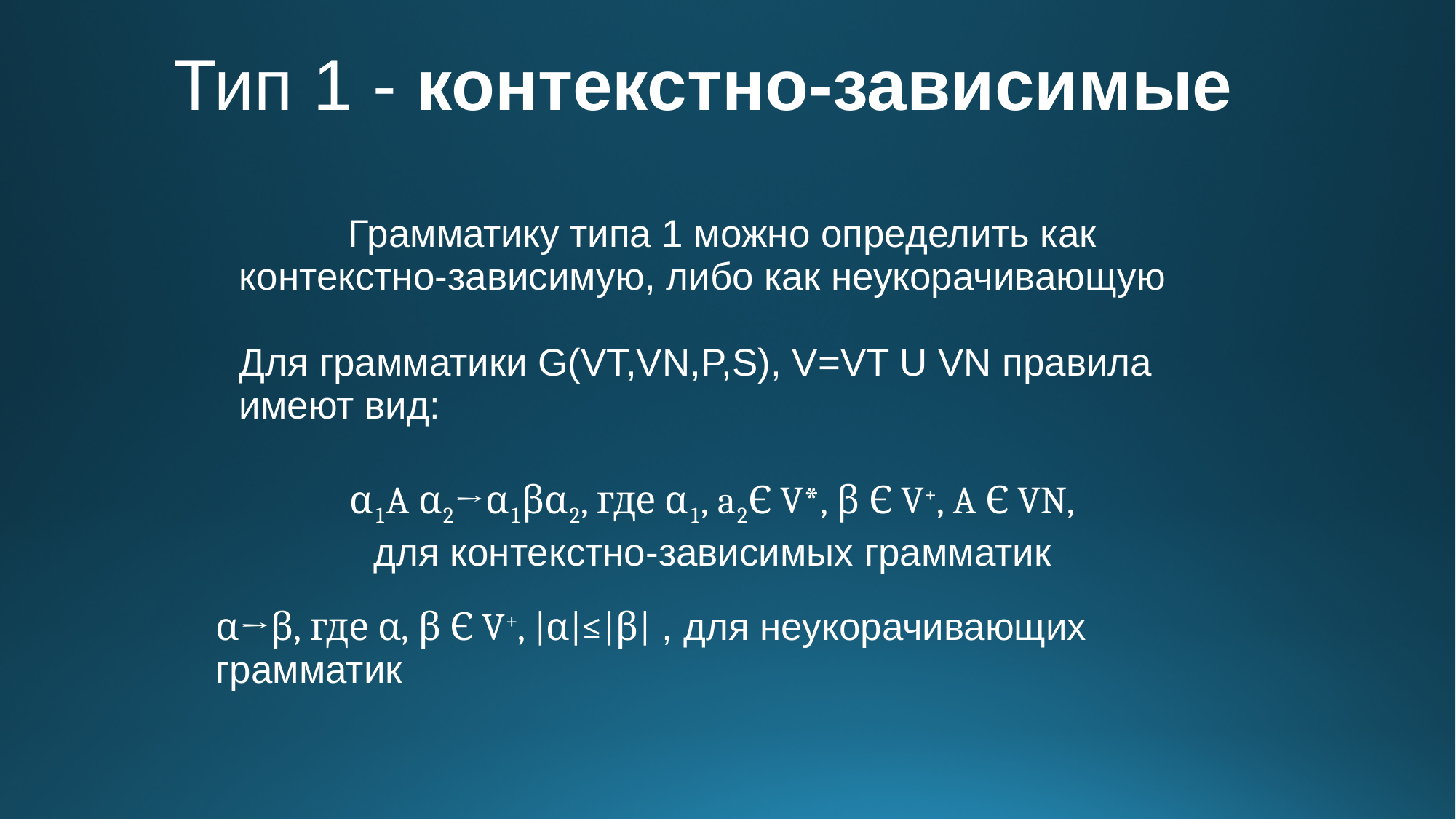

# Тип 1 - контекстно-зависимые

	Грамматику типа 1 можно определить как контекстно-зависимую, либо как неукорачивающую

Для грамматики G(VT,VN,P,S), V=VT U VN правила имеют вид:
α1A α2→α1βα2, где α1, a2Є V*, β Є V+, A Є VN,
для контекстно-зависимых грамматик

α→β, где α, β Є V+, |α|≤|β| , для неукорачивающих грамматик